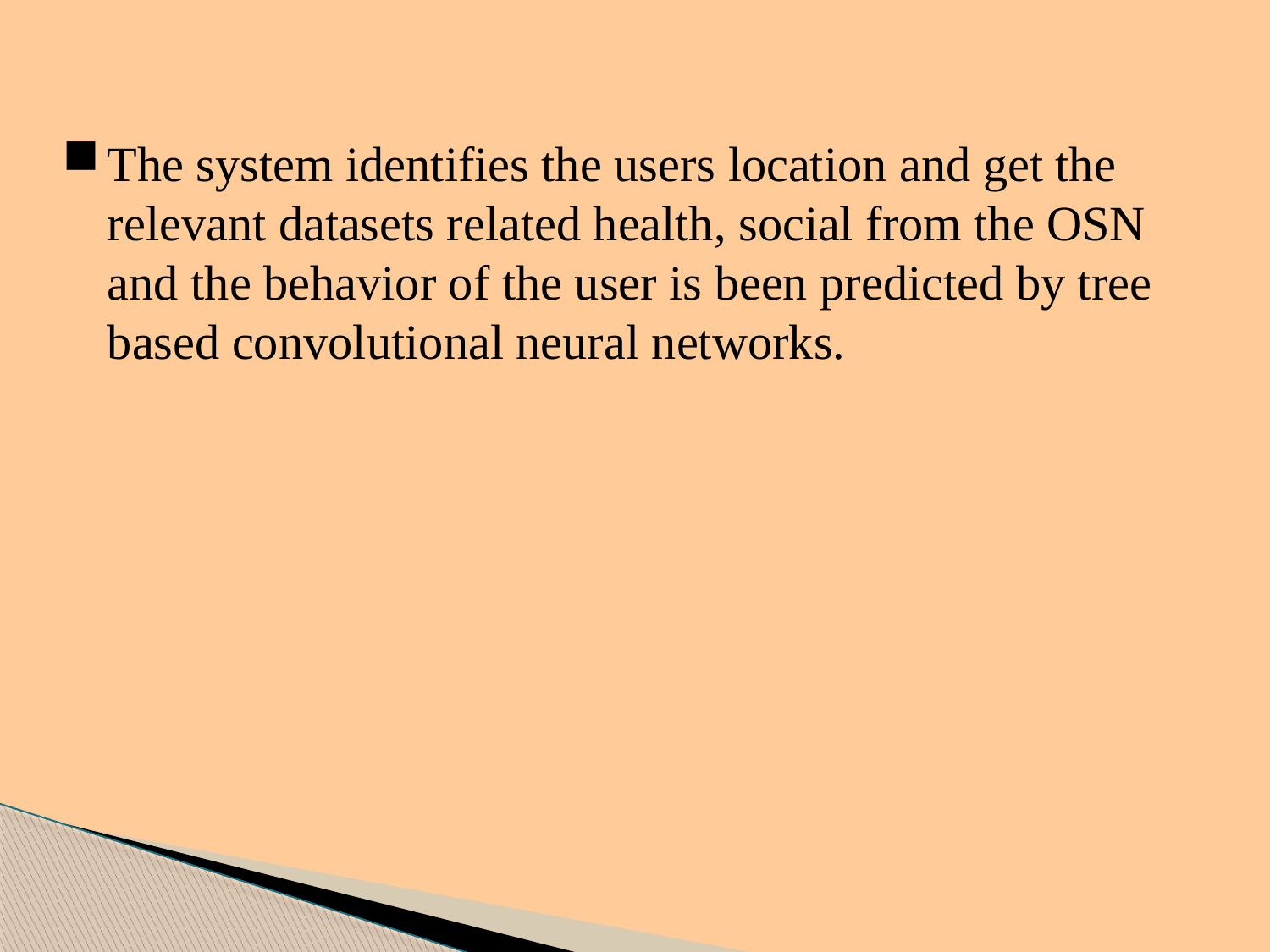

The system identifies the users location and get the relevant datasets related health, social from the OSN and the behavior of the user is been predicted by tree based convolutional neural networks.